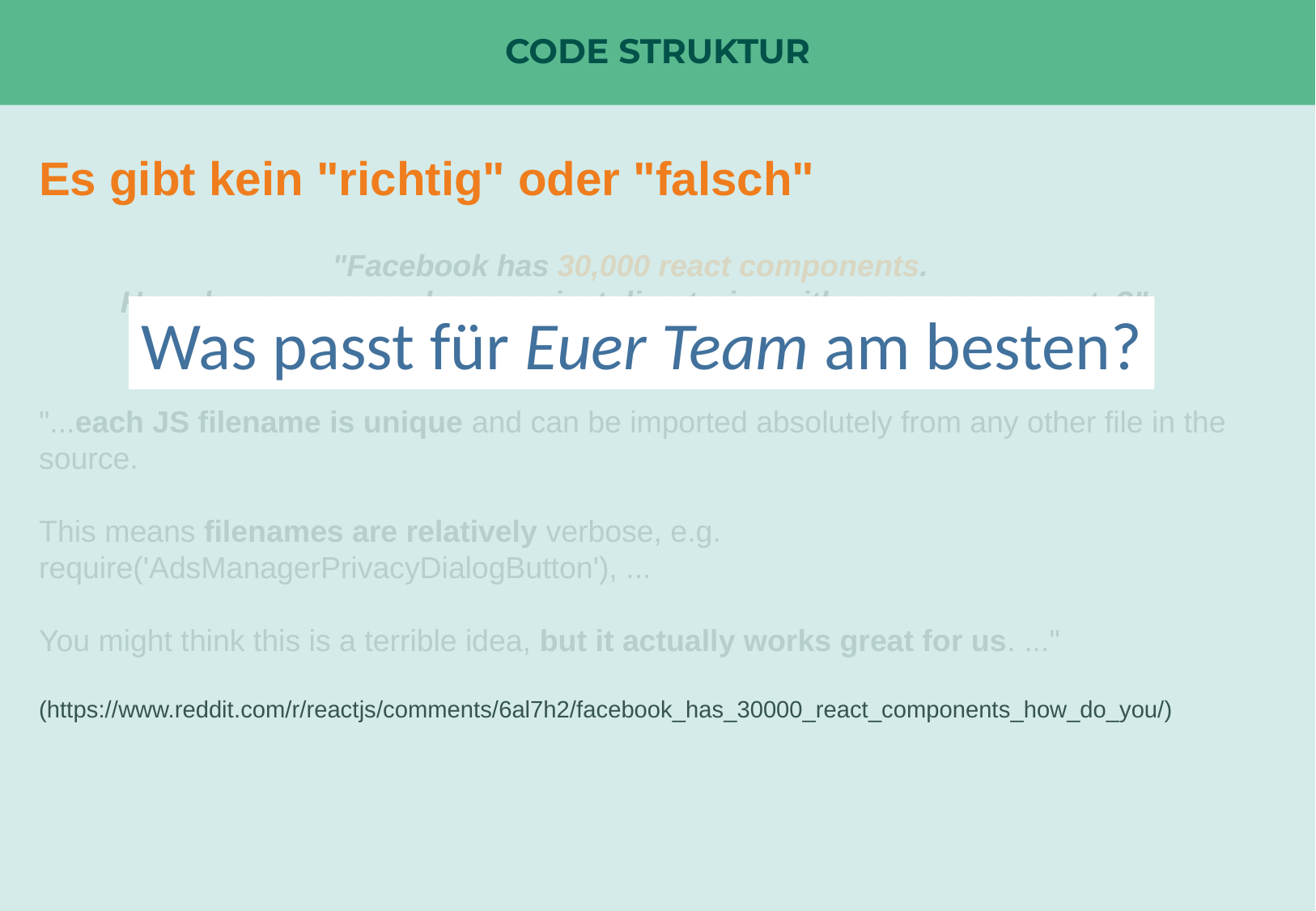

# Code Struktur
Es gibt kein "richtig" oder "falsch"

"Facebook has 30,000 react components.
How do you manage large project directories with many components?"
Was passt für Euer Team am besten?
"...each JS filename is unique and can be imported absolutely from any other file in the source.

This means filenames are relatively verbose, e.g. require('AdsManagerPrivacyDialogButton'), ...

You might think this is a terrible idea, but it actually works great for us. ..."

(https://www.reddit.com/r/reactjs/comments/6al7h2/facebook_has_30000_react_components_how_do_you/)